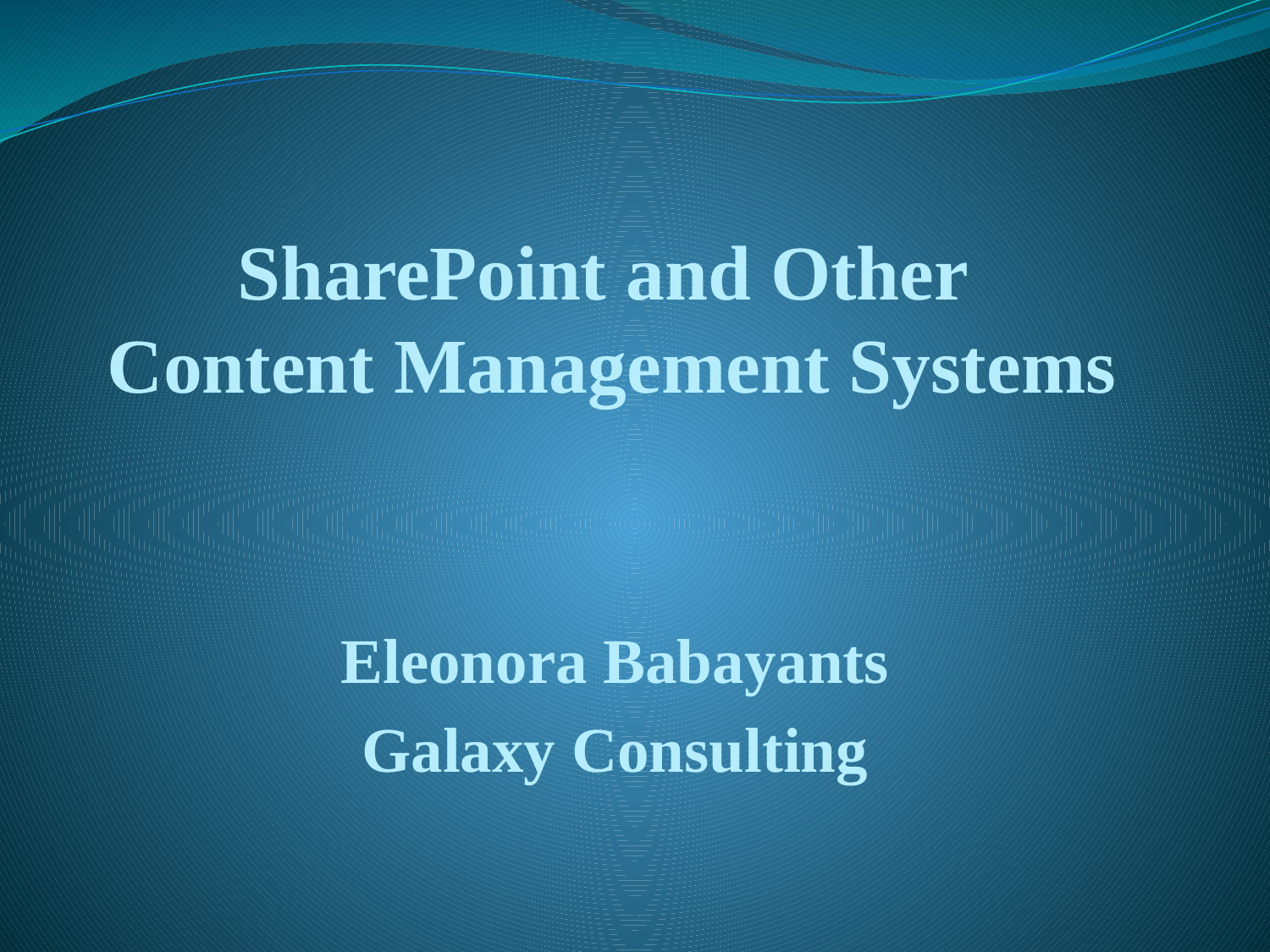

# SharePoint and Other Content Management Systems
Eleonora Babayants
Galaxy Consulting